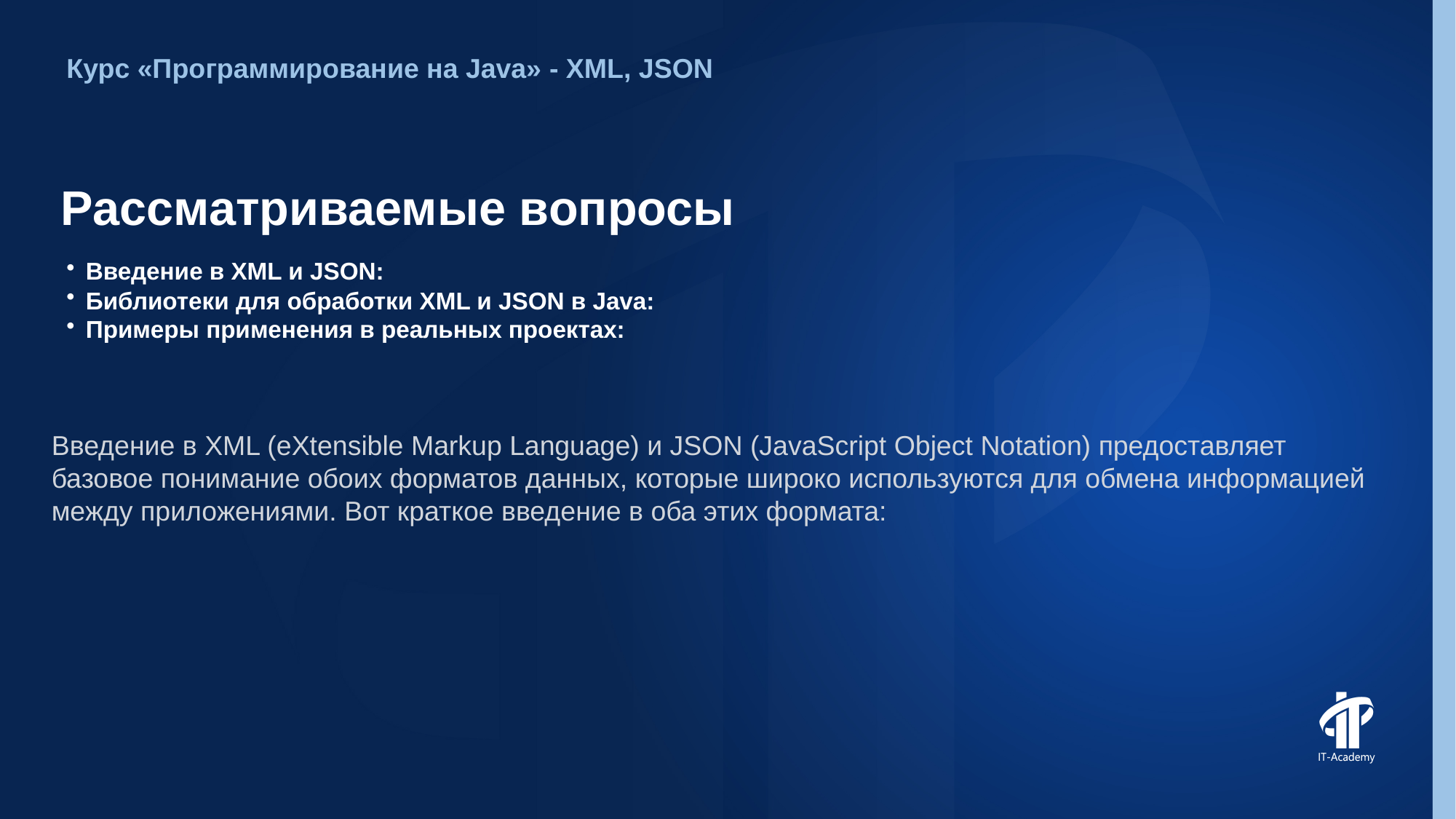

Курс «Программирование на Java» - XML, JSON
# Рассматриваемые вопросы
Введение в XML и JSON:
Библиотеки для обработки XML и JSON в Java:
Примеры применения в реальных проектах:
Введение в XML (eXtensible Markup Language) и JSON (JavaScript Object Notation) предоставляет базовое понимание обоих форматов данных, которые широко используются для обмена информацией между приложениями. Вот краткое введение в оба этих формата: